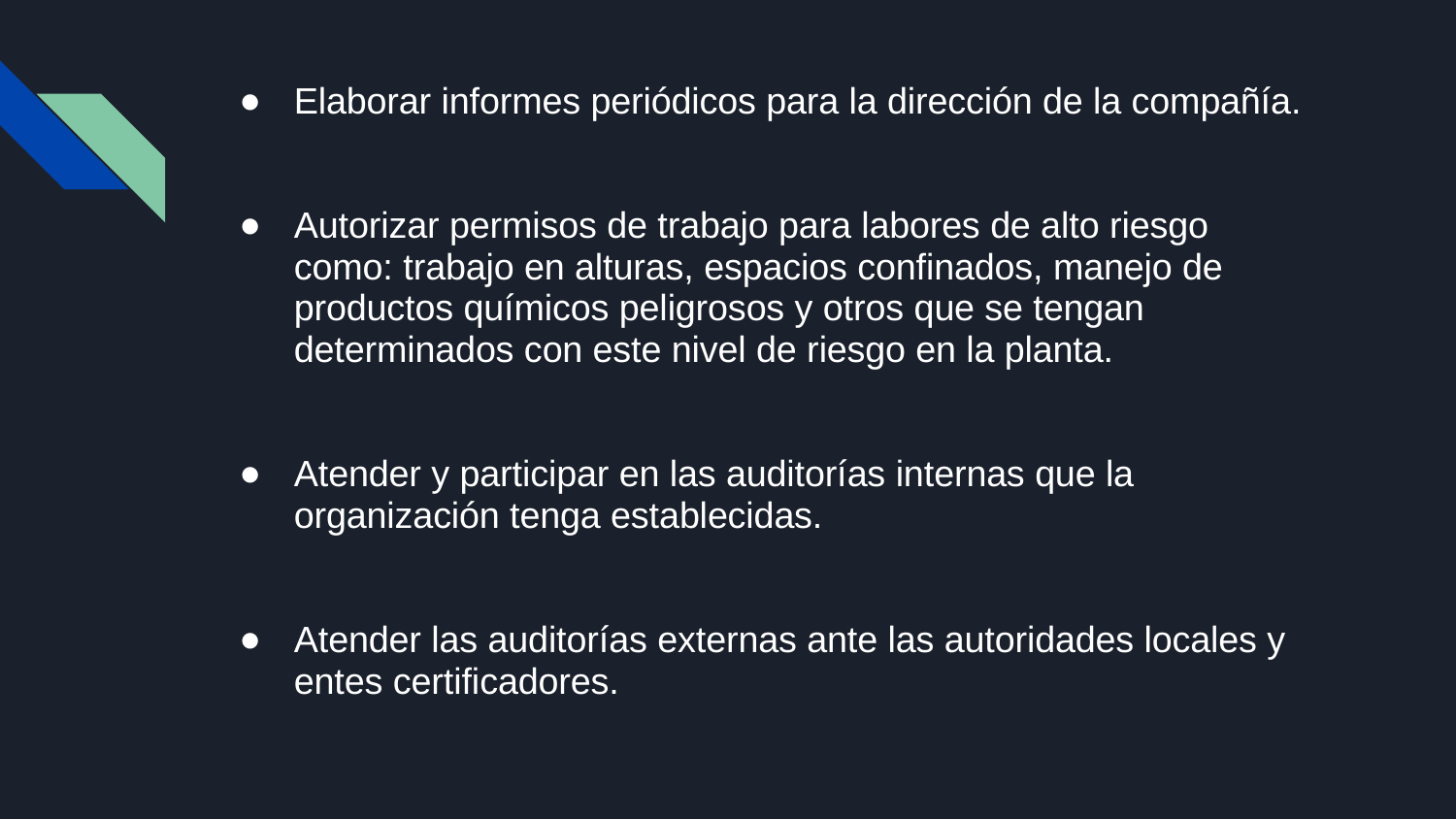

Elaborar informes periódicos para la dirección de la compañía.

Autorizar permisos de trabajo para labores de alto riesgo como: trabajo en alturas, espacios confinados, manejo de productos químicos peligrosos y otros que se tengan determinados con este nivel de riesgo en la planta.

Atender y participar en las auditorías internas que la organización tenga establecidas.

Atender las auditorías externas ante las autoridades locales y entes certificadores.